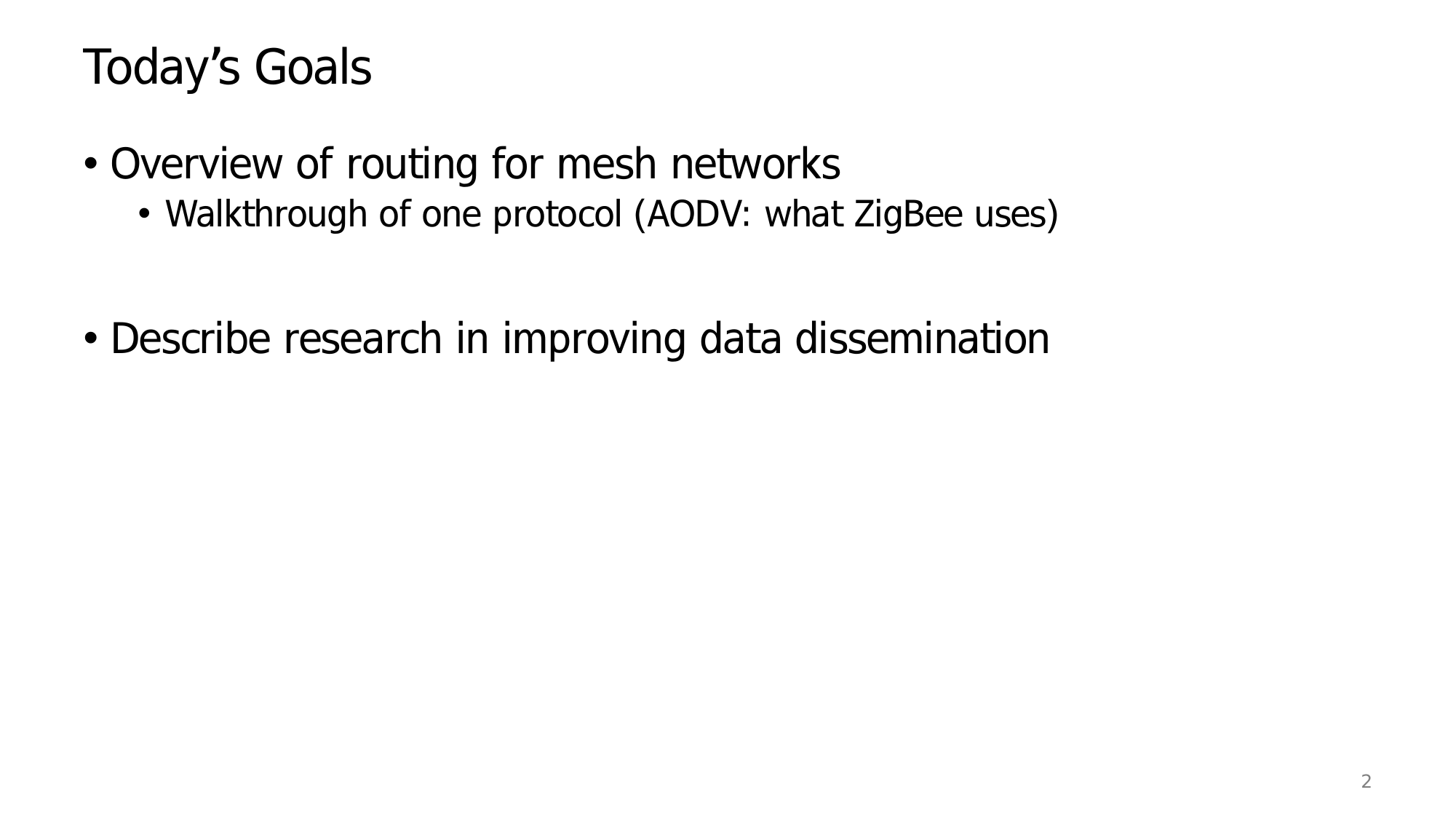

# Today’s Goals
Overview of routing for mesh networks
Walkthrough of one protocol (AODV: what ZigBee uses)

Describe research in improving data dissemination
2